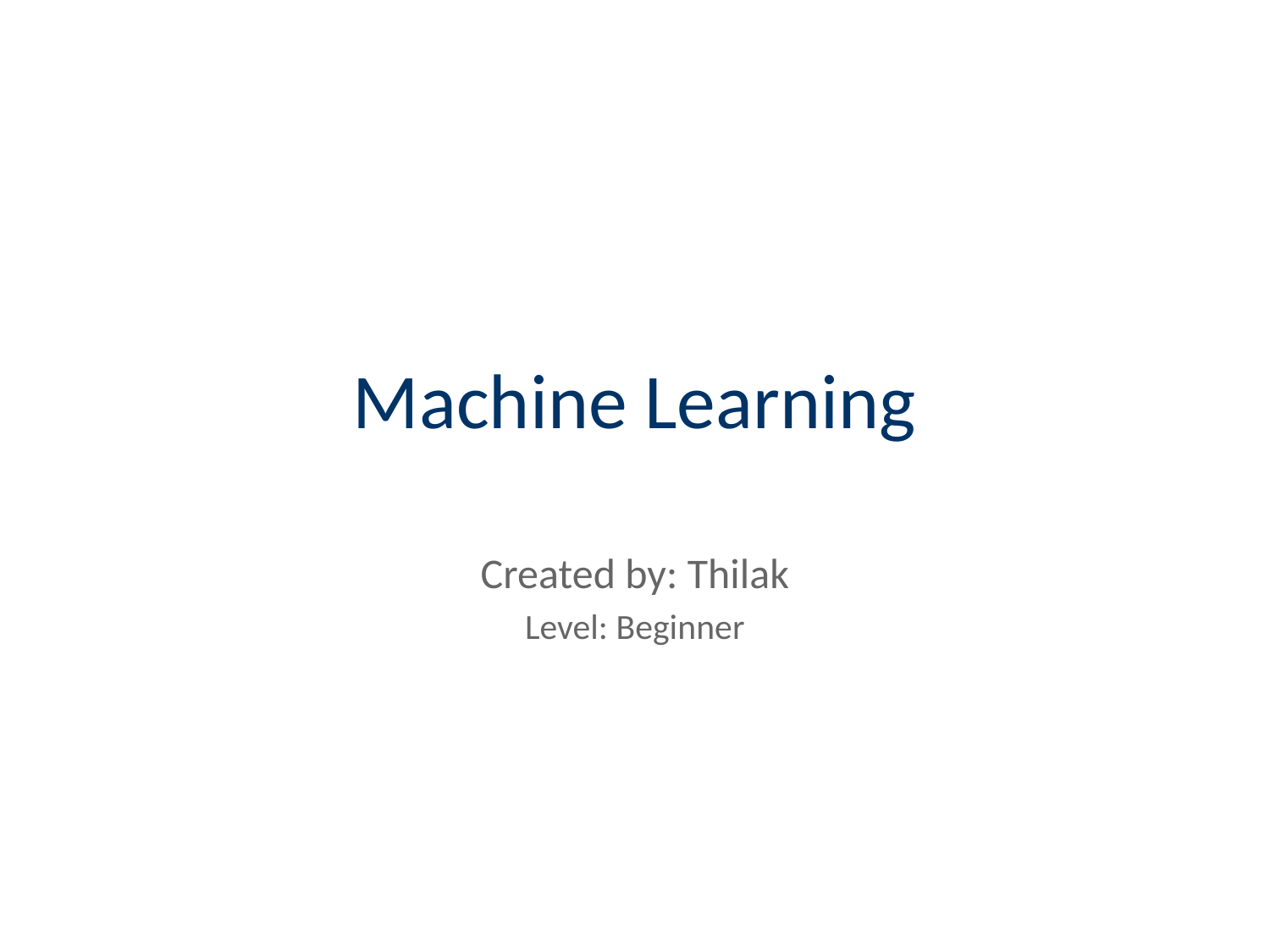

# Machine Learning
Created by: Thilak
Level: Beginner